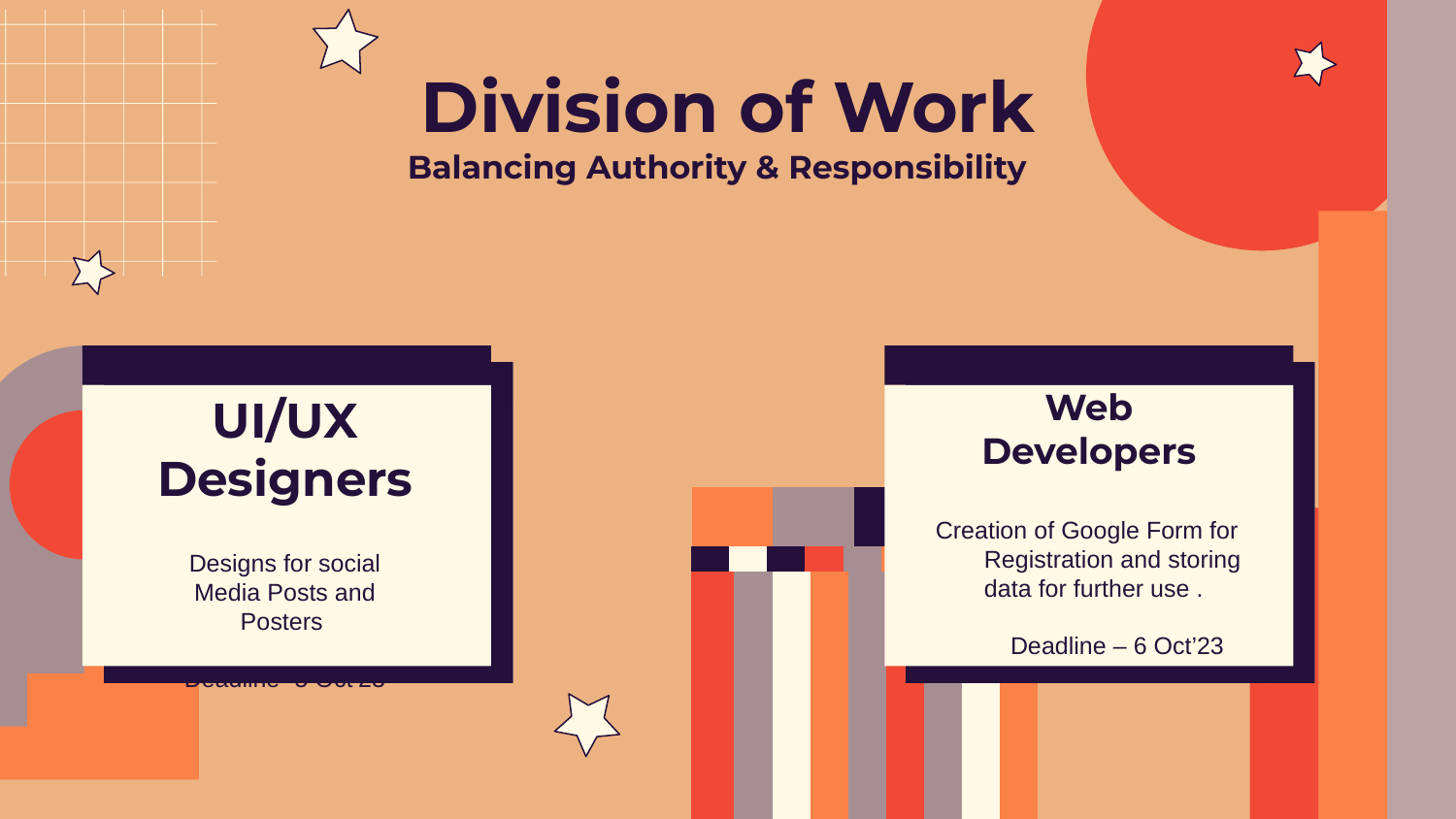

# Division of Work
Balancing Authority & Responsibility
Web Developers

UI/UX Designers
Creation of Google Form for Registration and storing data for further use .

           Deadline – 6 Oct’23
Designs for social Media Posts and Posters

Deadline- 5 Oct’23